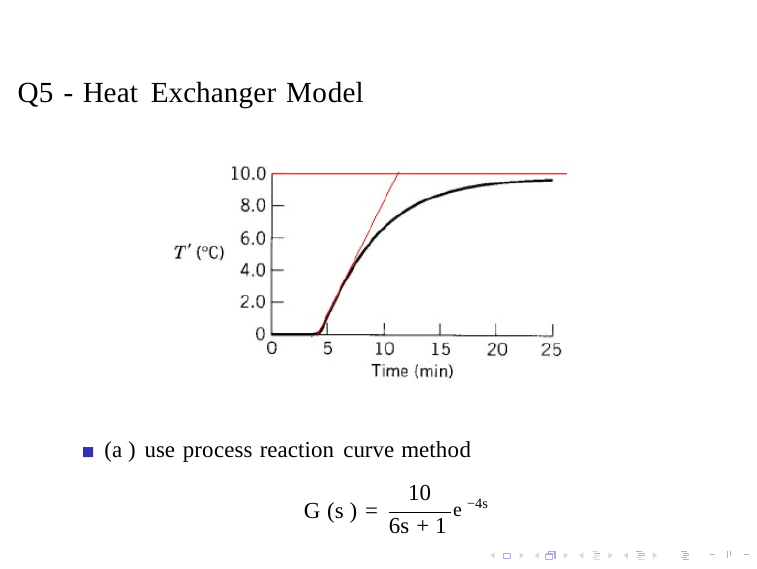

Q5 - Heat Exchanger Model

(a ) use process reaction curve method
10

e −4s
G (s ) =

6s + 1